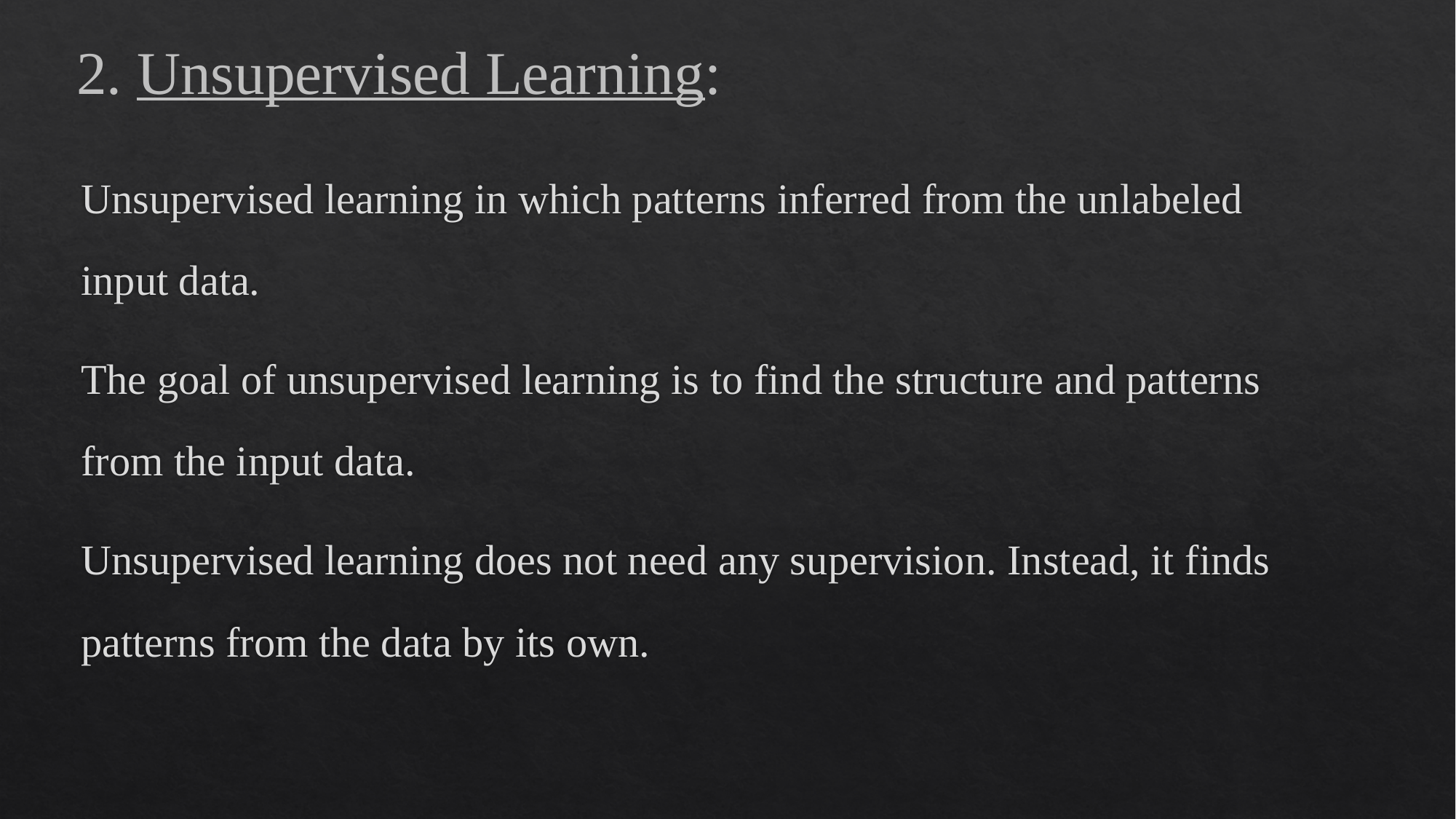

2. Unsupervised Learning:
Unsupervised learning in which patterns inferred from the unlabeled input data.
The goal of unsupervised learning is to find the structure and patterns from the input data.
Unsupervised learning does not need any supervision. Instead, it finds patterns from the data by its own.